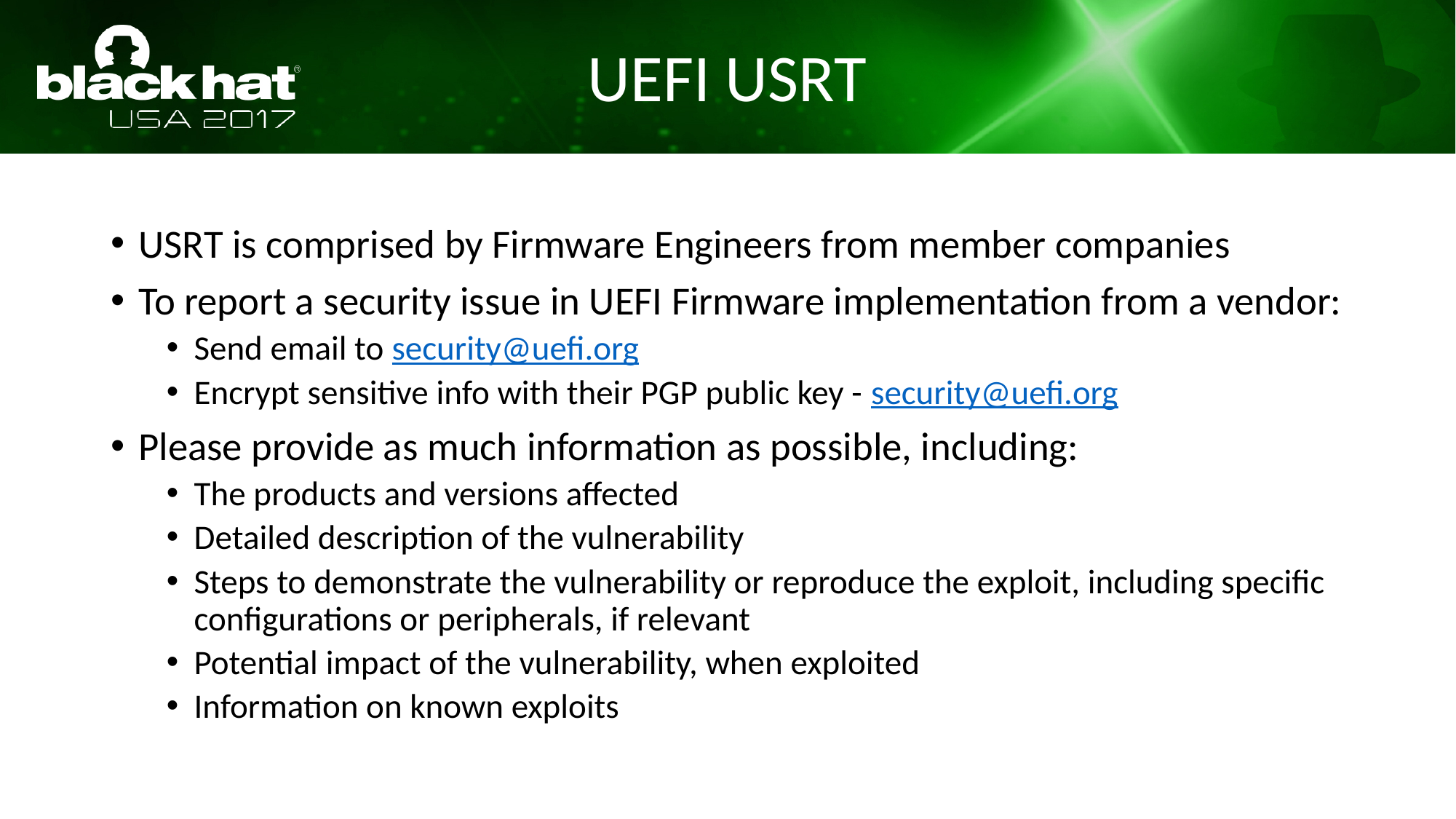

UEFI USRT
USRT is comprised by Firmware Engineers from member companies
To report a security issue in UEFI Firmware implementation from a vendor:
Send email to security@uefi.org
Encrypt sensitive info with their PGP public key - security@uefi.org
Please provide as much information as possible, including:
The products and versions affected
Detailed description of the vulnerability
Steps to demonstrate the vulnerability or reproduce the exploit, including specific configurations or peripherals, if relevant
Potential impact of the vulnerability, when exploited
Information on known exploits